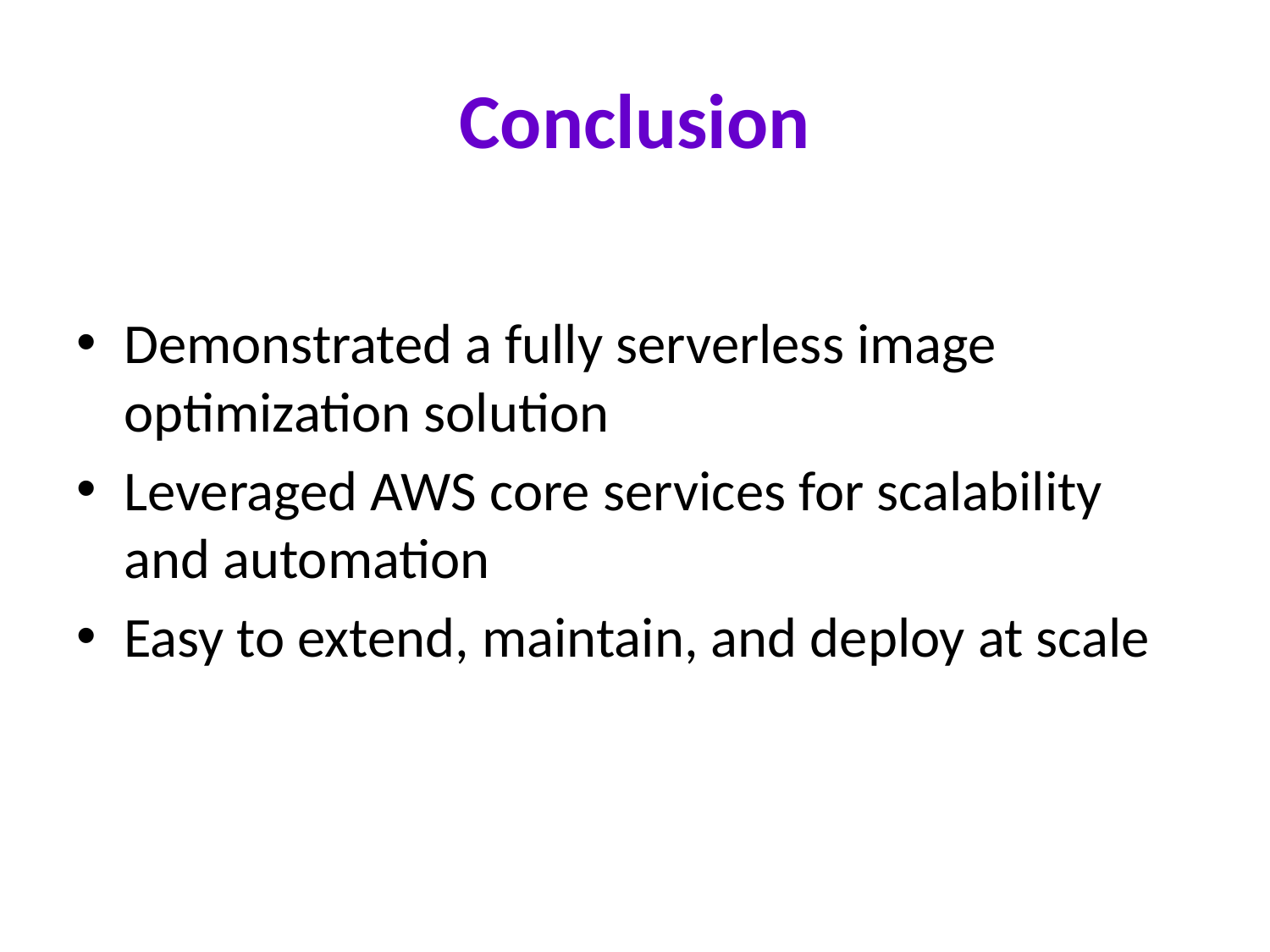

# Conclusion

Demonstrated a fully serverless image optimization solution
Leveraged AWS core services for scalability and automation
Easy to extend, maintain, and deploy at scale